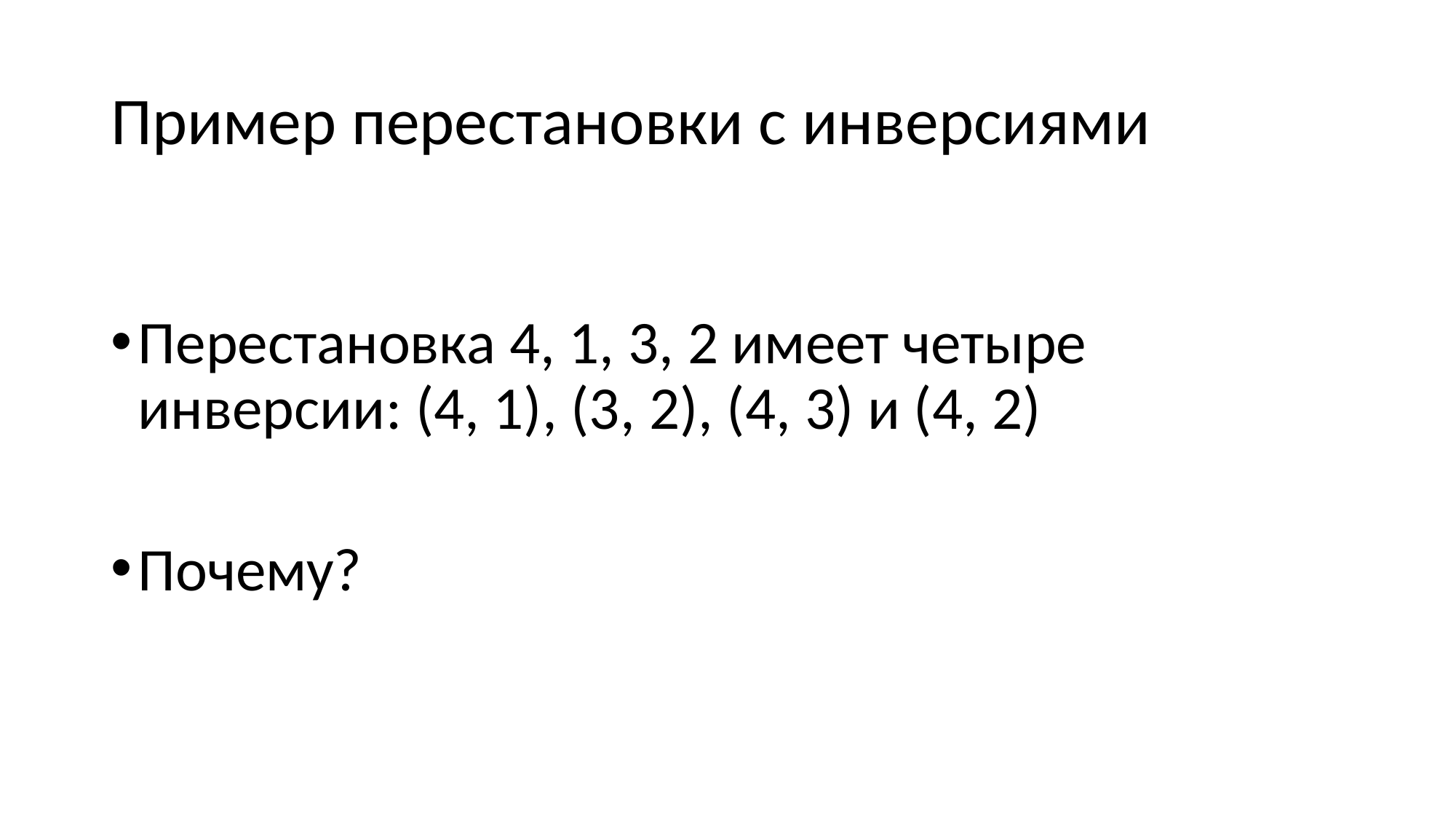

# Пример перестановки с инверсиями

Перестановка 4, 1, 3, 2 имеет четыре инверсии: (4, 1), (3, 2), (4, 3) и (4, 2)

Почему?